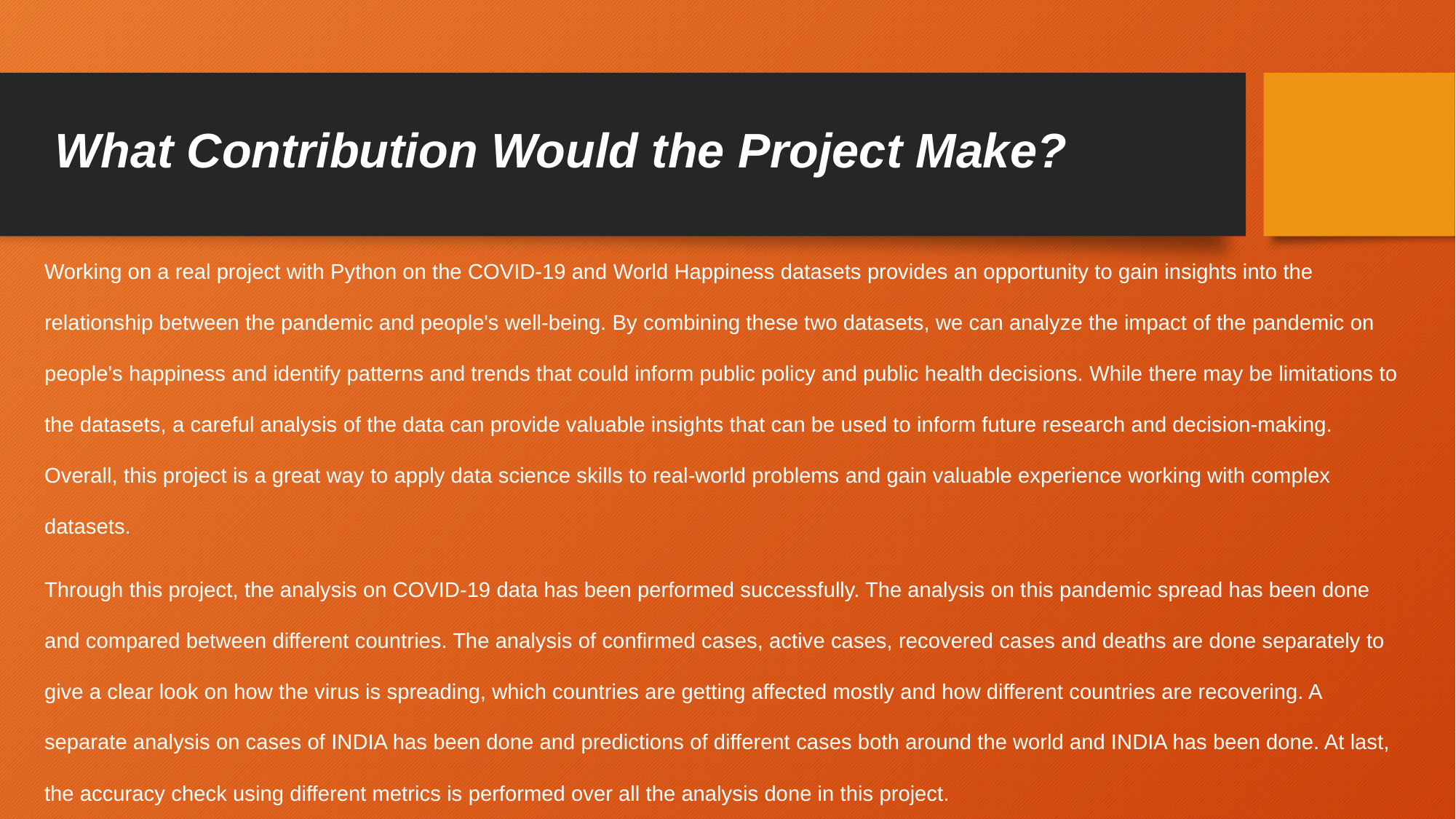

# What Contribution Would the Project Make?
Working on a real project with Python on the COVID-19 and World Happiness datasets provides an opportunity to gain insights into the relationship between the pandemic and people's well-being. By combining these two datasets, we can analyze the impact of the pandemic on people's happiness and identify patterns and trends that could inform public policy and public health decisions. While there may be limitations to the datasets, a careful analysis of the data can provide valuable insights that can be used to inform future research and decision-making. Overall, this project is a great way to apply data science skills to real-world problems and gain valuable experience working with complex datasets.
Through this project, the analysis on COVID-19 data has been performed successfully. The analysis on this pandemic spread has been done and compared between different countries. The analysis of confirmed cases, active cases, recovered cases and deaths are done separately to give a clear look on how the virus is spreading, which countries are getting affected mostly and how different countries are recovering. A separate analysis on cases of INDIA has been done and predictions of different cases both around the world and INDIA has been done. At last, the accuracy check using different metrics is performed over all the analysis done in this project.